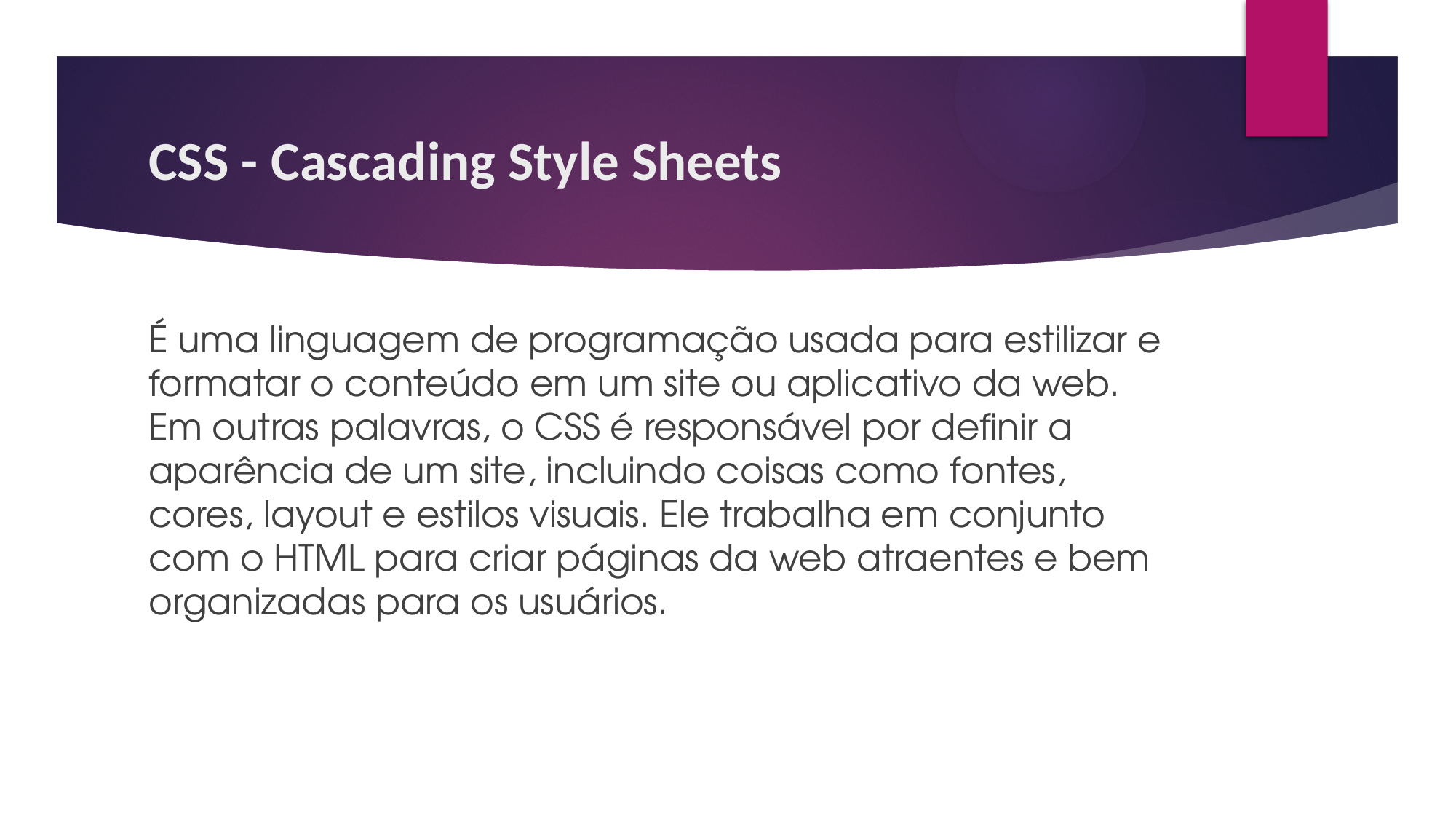

# CSS - Cascading Style Sheets
É uma linguagem de programação usada para estilizar e formatar o conteúdo em um site ou aplicativo da web. Em outras palavras, o CSS é responsável por definir a aparência de um site, incluindo coisas como fontes, cores, layout e estilos visuais. Ele trabalha em conjunto com o HTML para criar páginas da web atraentes e bem organizadas para os usuários.